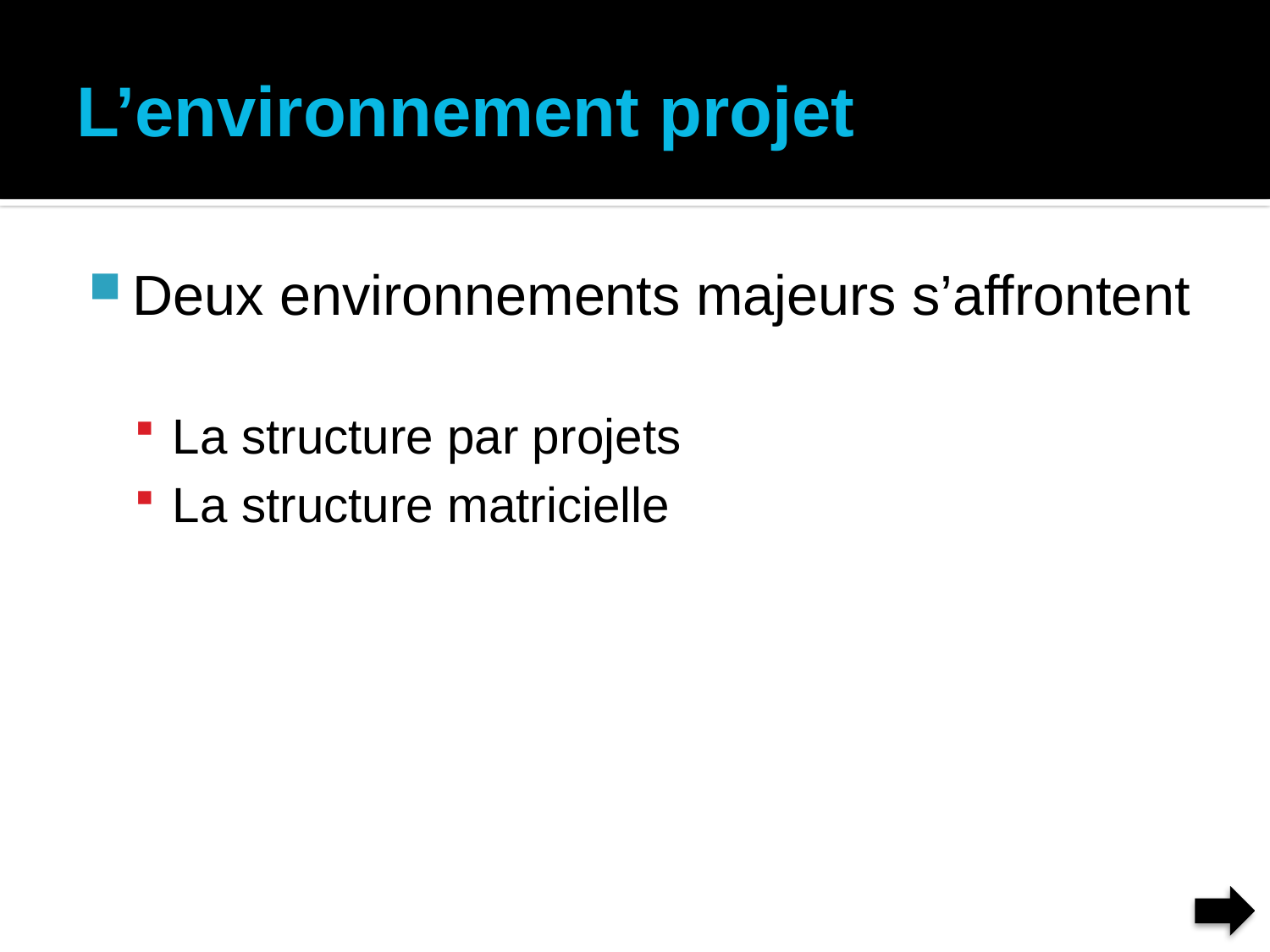

# L’environnement projet
Deux environnements majeurs s’affrontent

La structure par projets
La structure matricielle